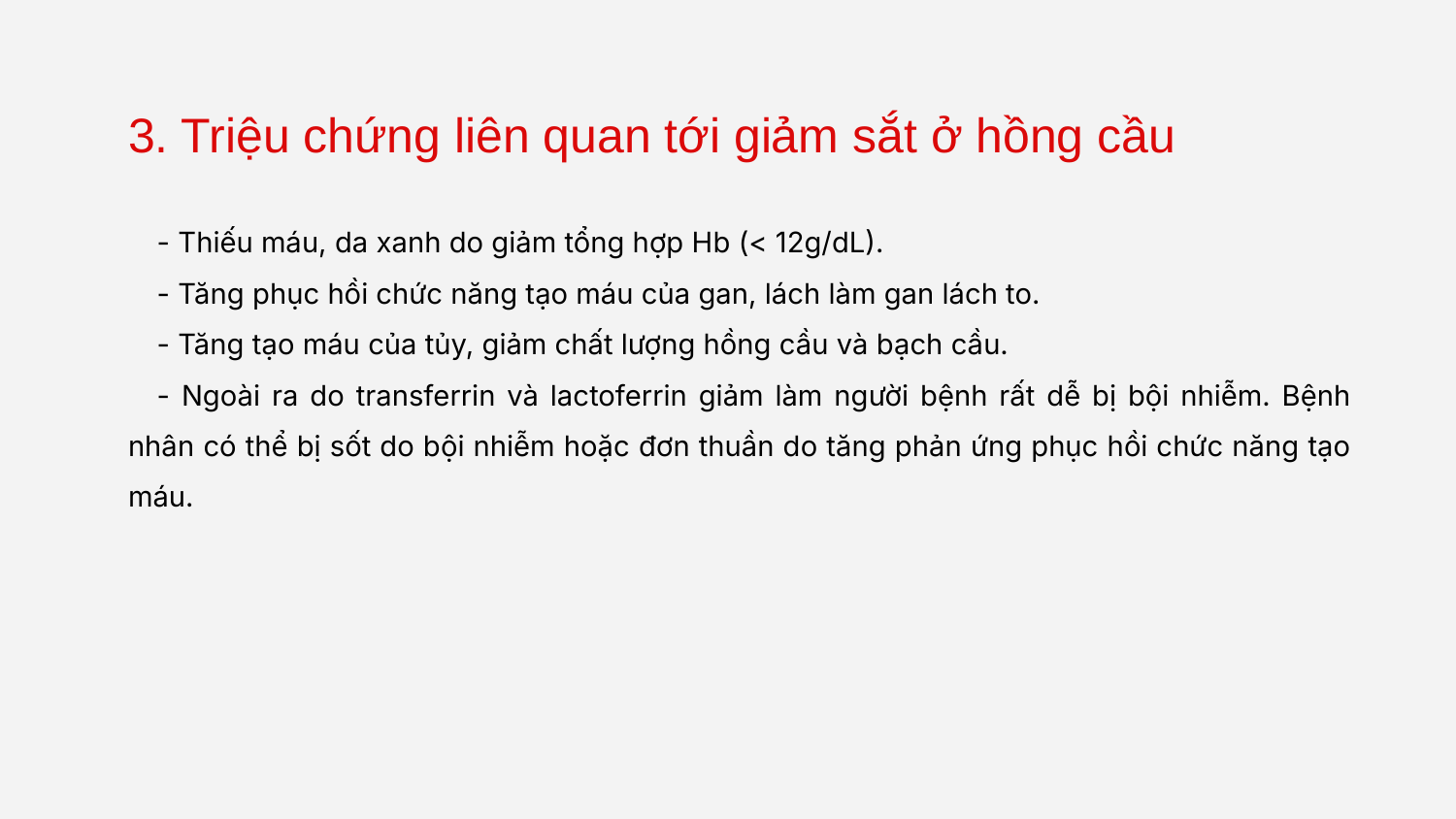

# 3. Triệu chứng liên quan tới giảm sắt ở hồng cầu
- Thiếu máu, da xanh do giảm tổng hợp Hb (< 12g/dL).
- Tăng phục hồi chức năng tạo máu của gan, lách làm gan lách to.
- Tăng tạo máu của tủy, giảm chất lượng hồng cầu và bạch cầu.
- Ngoài ra do transferrin và lactoferrin giảm làm người bệnh rất dễ bị bội nhiễm. Bệnh nhân có thể bị sốt do bội nhiễm hoặc đơn thuần do tăng phản ứng phục hồi chức năng tạo máu.